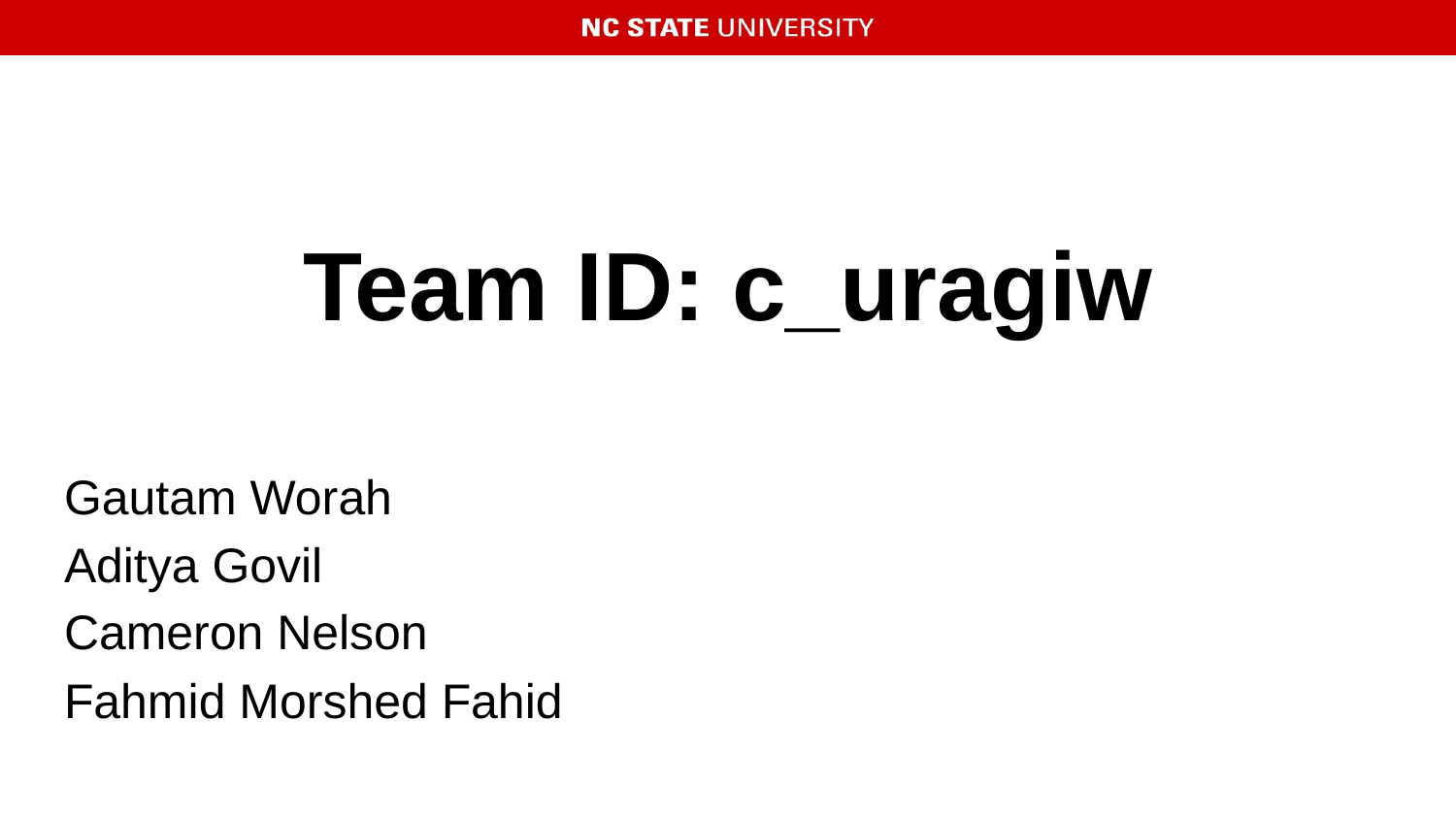

# Team ID: c_uragiw
Gautam Worah
Aditya Govil
Cameron Nelson
Fahmid Morshed Fahid